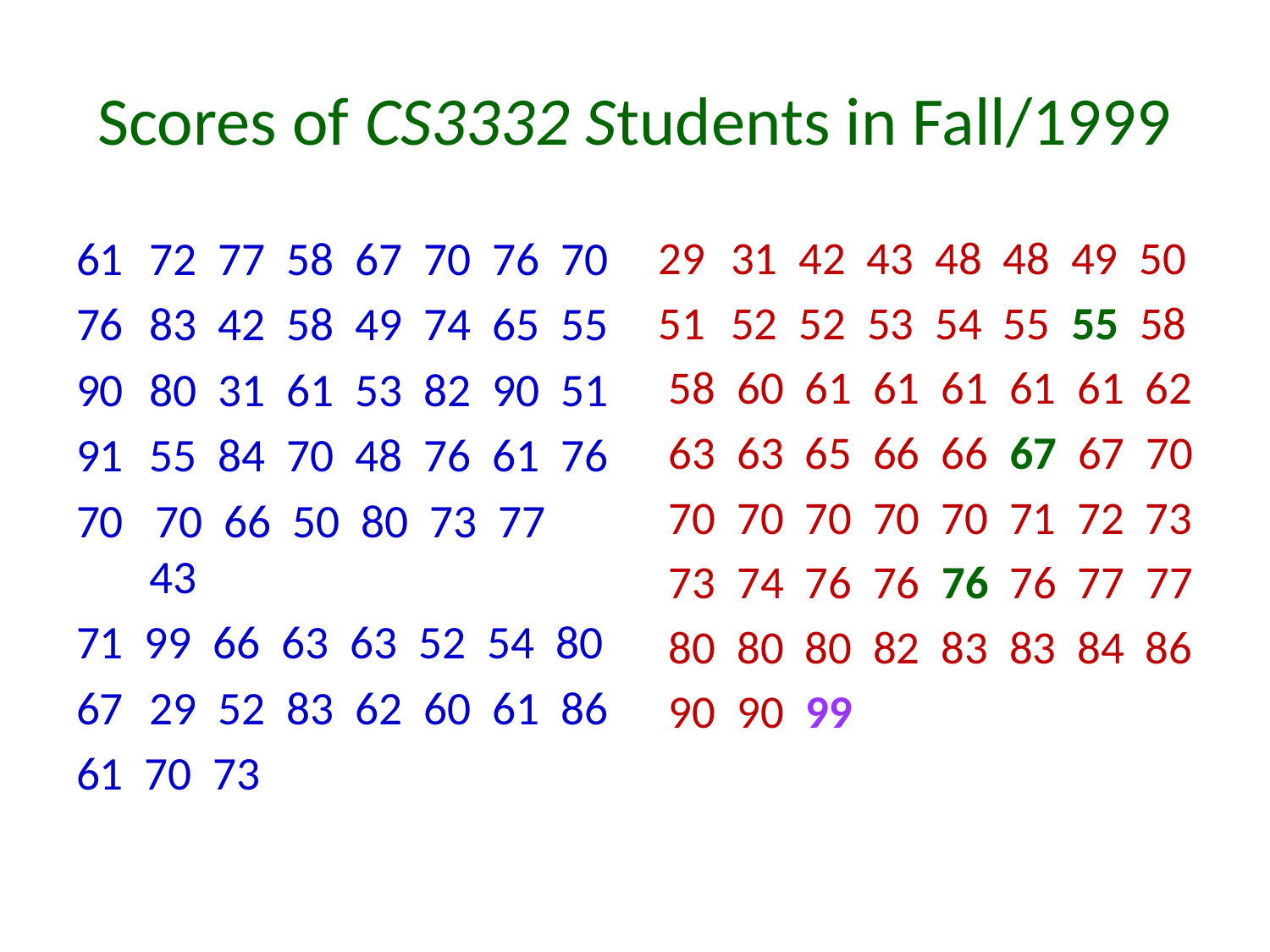

# Scores of CS3332 Students in Fall/1999
72  77  58  67  70  76  70
83  42  58  49  74  65  55
80  31  61  53  82  90  51
55  84  70  48  76  61  76
70   70  66  50  80  73  77  43
71  99  66  63  63  52  54  80
29  52  83  62  60  61  86
61  70  73

31  42  43  48  48  49  50
52  52  53  54  55  55  58
 58  60  61  61  61  61  61  62
 63  63  65  66  66  67  67  70
 70  70  70  70  70  71  72  73
 73  74  76  76  76  76  77  77
 80  80  80  82  83  83  84  86
 90  90  99